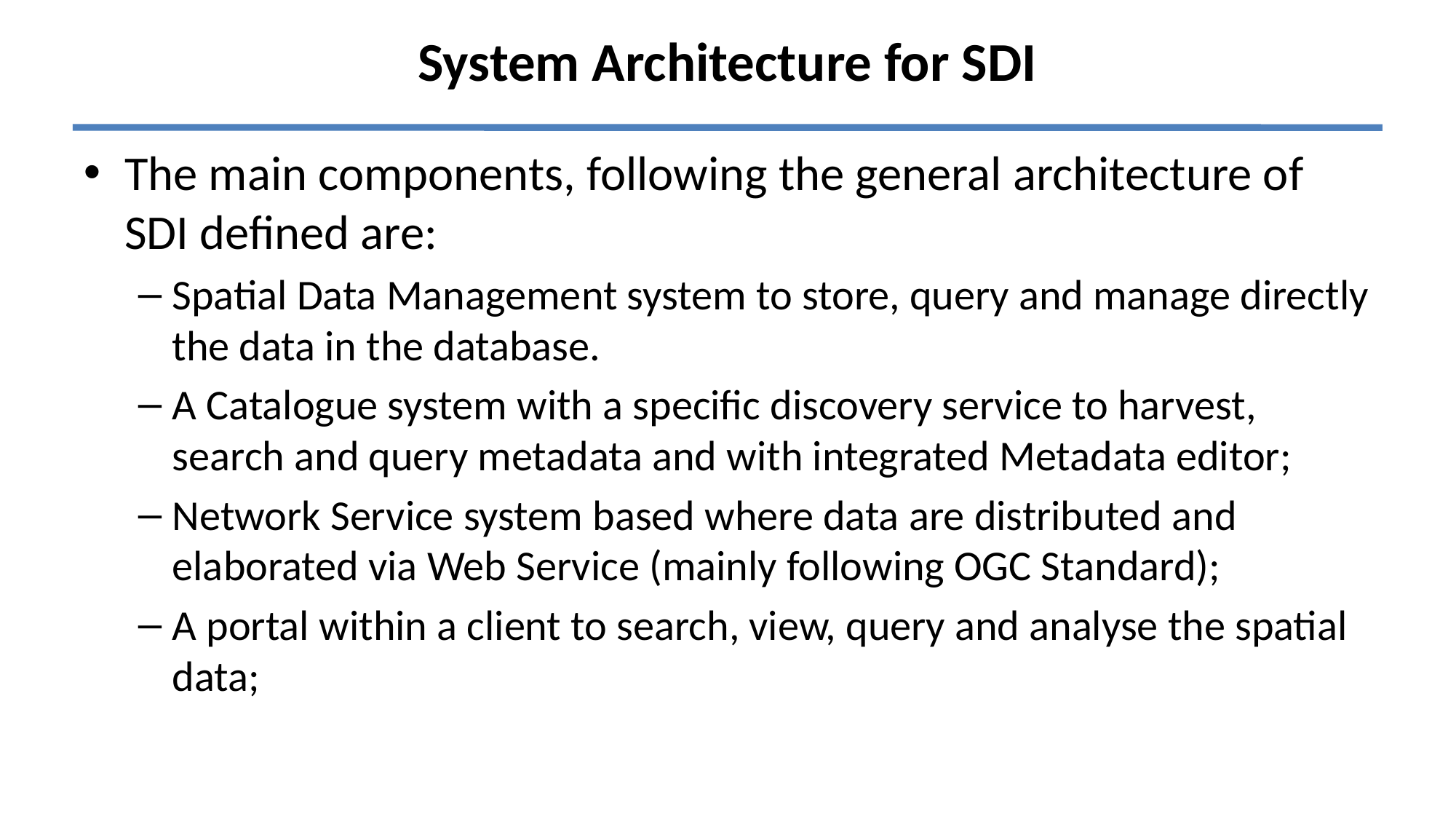

# System Architecture for SDI
The main components, following the general architecture of SDI defined are:
Spatial Data Management system to store, query and manage directly the data in the database.
A Catalogue system with a specific discovery service to harvest, search and query metadata and with integrated Metadata editor;
Network Service system based where data are distributed and elaborated via Web Service (mainly following OGC Standard);
A portal within a client to search, view, query and analyse the spatial data;